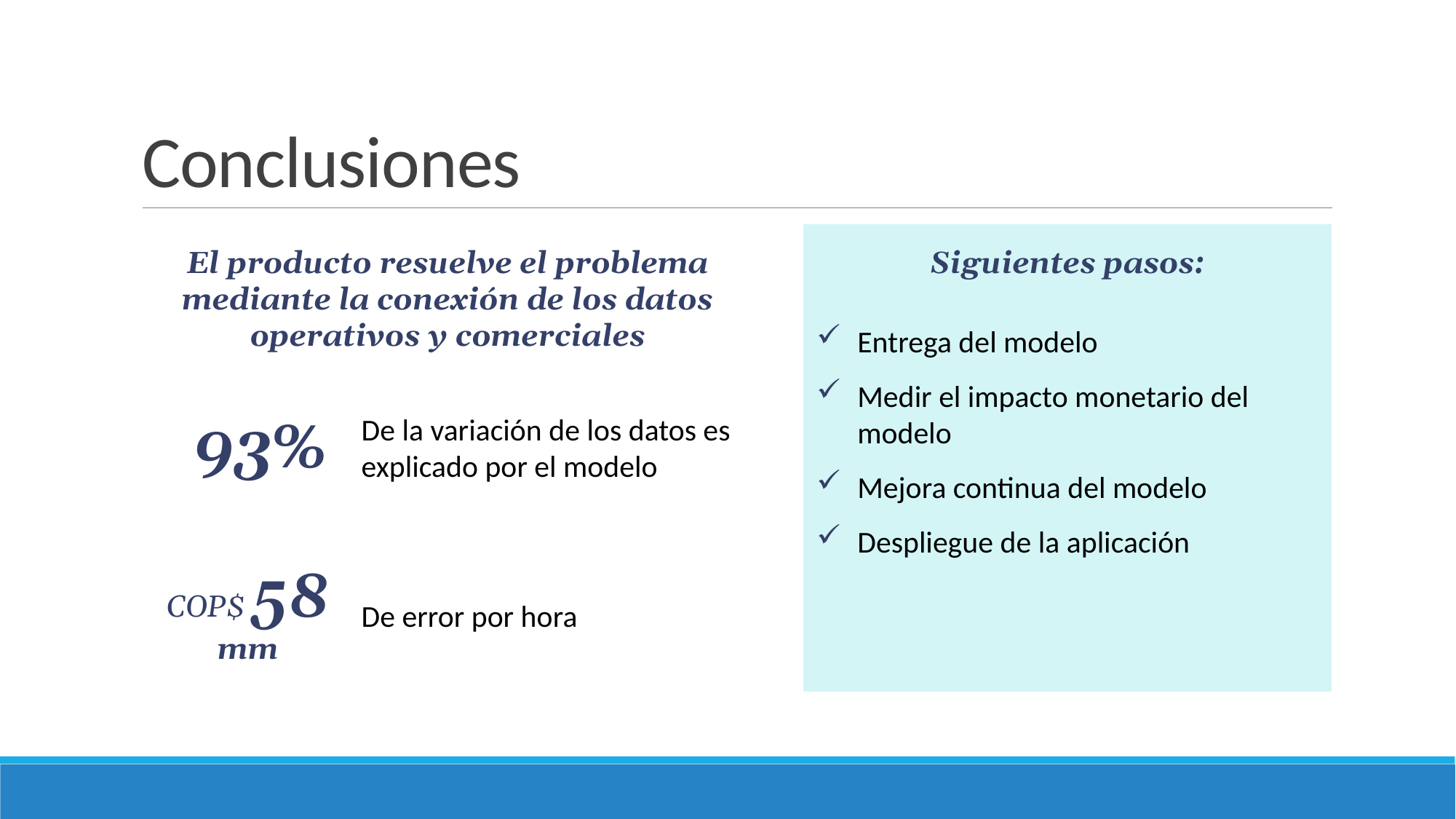

# Conclusiones

El producto resuelve el problema mediante la conexión de los datos operativos y comerciales
Siguientes pasos:
Entrega del modelo
Medir el impacto monetario del modelo
Mejora continua del modelo
Despliegue de la aplicación
93%
De la variación de los datos es explicado por el modelo
COP$ 58 mm
De error por hora